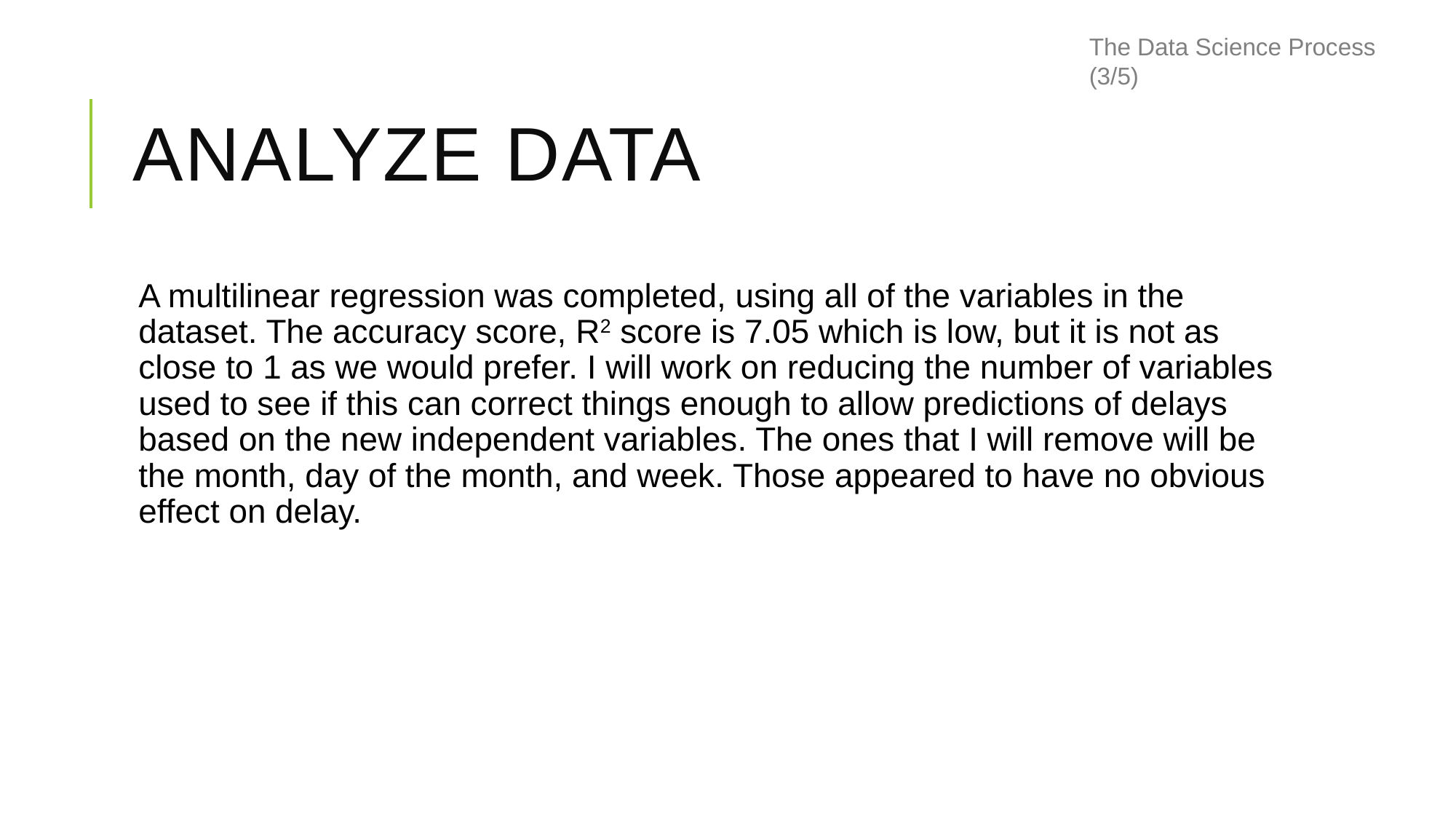

The Data Science Process (3/5)
# Analyze data
A multilinear regression was completed, using all of the variables in the dataset. The accuracy score, R2 score is 7.05 which is low, but it is not as close to 1 as we would prefer. I will work on reducing the number of variables used to see if this can correct things enough to allow predictions of delays based on the new independent variables. The ones that I will remove will be the month, day of the month, and week. Those appeared to have no obvious effect on delay.